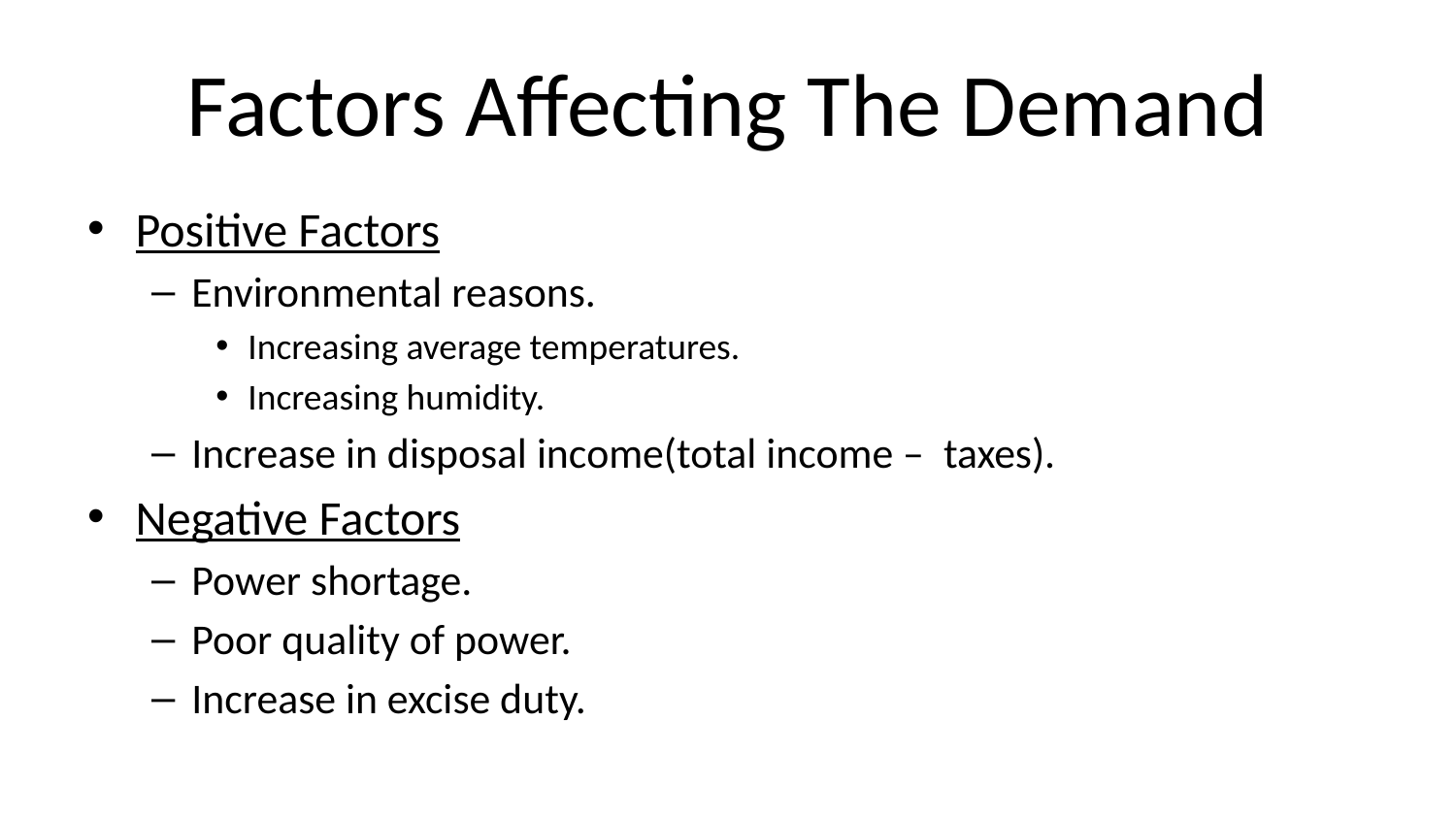

# Factors Affecting The Demand
Positive Factors
Environmental reasons.
Increasing average temperatures.
Increasing humidity.
Increase in disposal income(total income –  taxes).
Negative Factors
Power shortage.
Poor quality of power.
Increase in excise duty.